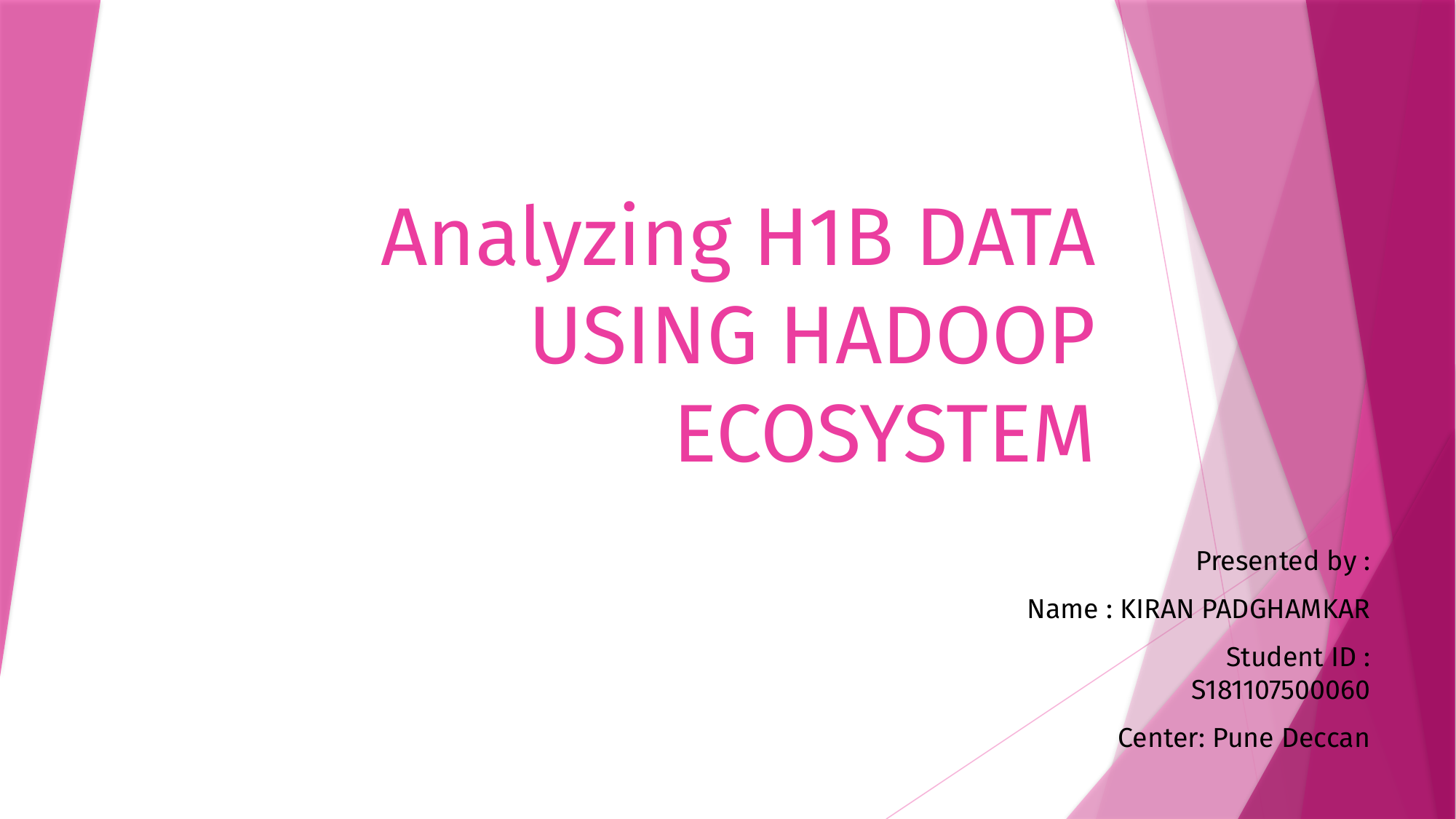

# Analyzing H1B DATA USING HADOOP ECOSYSTEM

                                                                                                                 Presented by :
		                                                                                                    Name : KIRAN PADGHAMKAR
			                                                                                            Student ID : S181107500060
		                                                                                                    Center: Pune Deccan